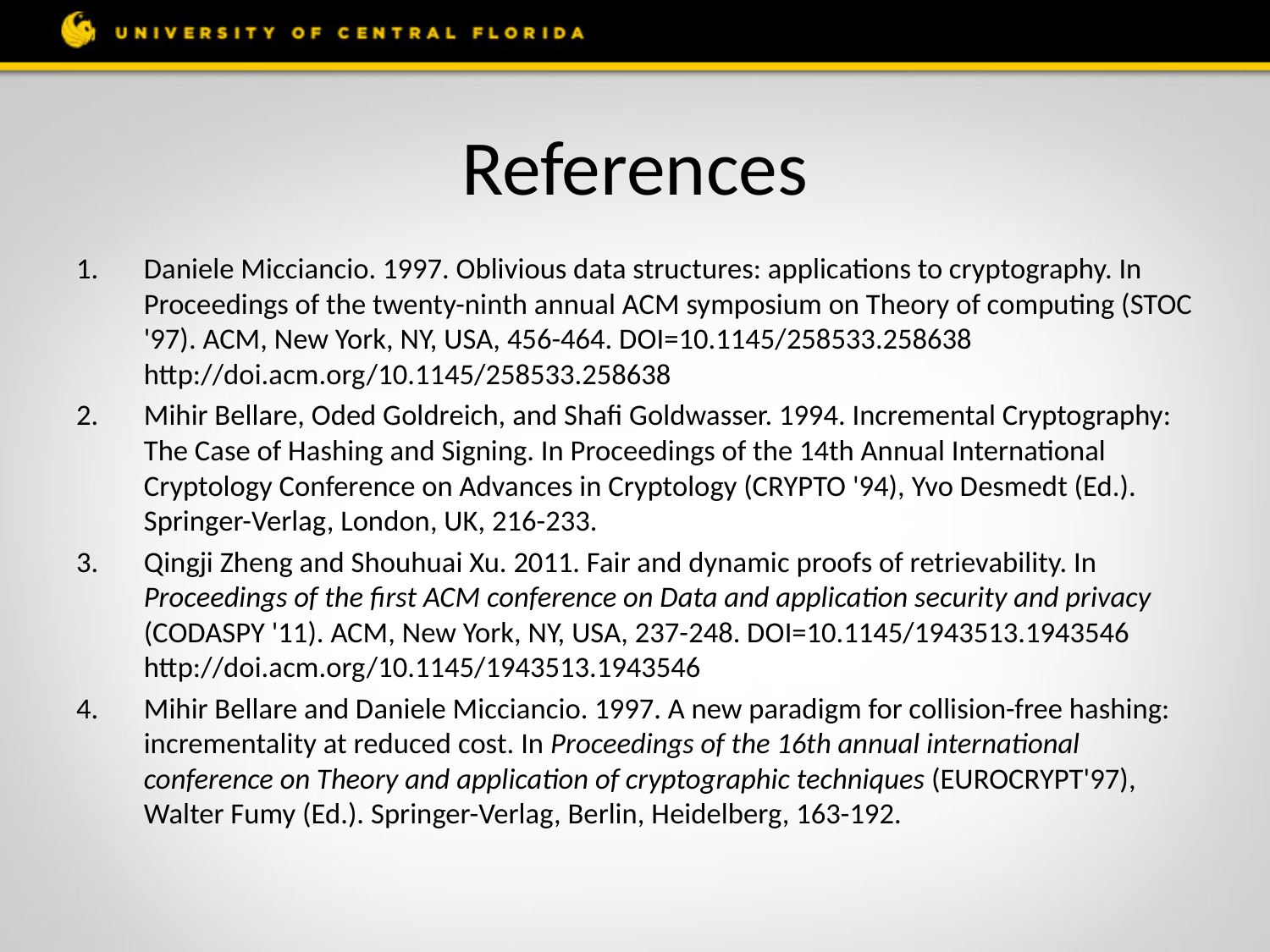

# References
Daniele Micciancio. 1997. Oblivious data structures: applications to cryptography. In Proceedings of the twenty-ninth annual ACM symposium on Theory of computing (STOC '97). ACM, New York, NY, USA, 456-464. DOI=10.1145/258533.258638 http://doi.acm.org/10.1145/258533.258638
Mihir Bellare, Oded Goldreich, and Shafi Goldwasser. 1994. Incremental Cryptography: The Case of Hashing and Signing. In Proceedings of the 14th Annual International Cryptology Conference on Advances in Cryptology (CRYPTO '94), Yvo Desmedt (Ed.). Springer-Verlag, London, UK, 216-233.
Qingji Zheng and Shouhuai Xu. 2011. Fair and dynamic proofs of retrievability. In Proceedings of the first ACM conference on Data and application security and privacy (CODASPY '11). ACM, New York, NY, USA, 237-248. DOI=10.1145/1943513.1943546 http://doi.acm.org/10.1145/1943513.1943546
Mihir Bellare and Daniele Micciancio. 1997. A new paradigm for collision-free hashing: incrementality at reduced cost. In Proceedings of the 16th annual international conference on Theory and application of cryptographic techniques (EUROCRYPT'97), Walter Fumy (Ed.). Springer-Verlag, Berlin, Heidelberg, 163-192.